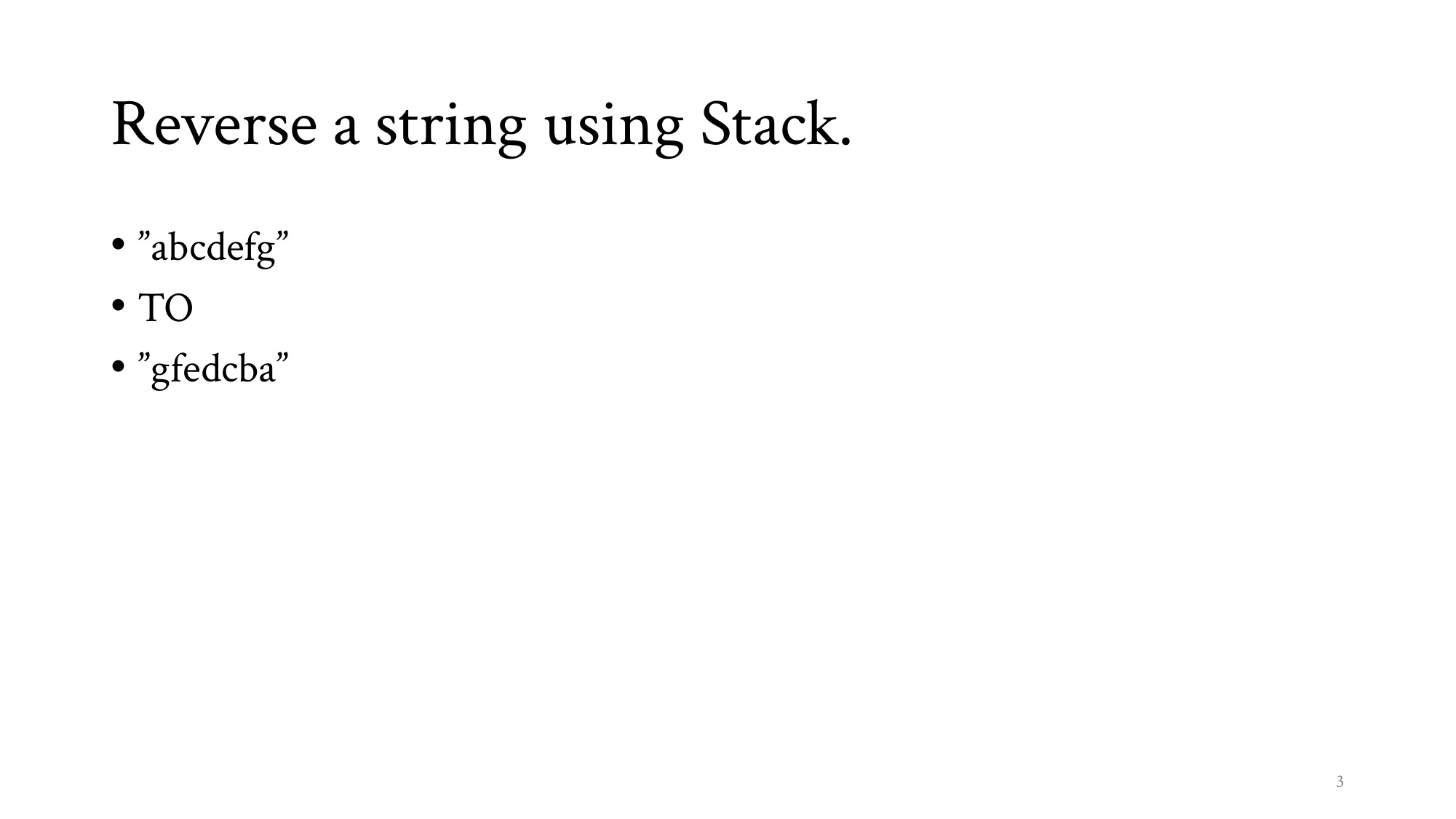

# Reverse a string using Stack.
”abcdefg”
TO
”gfedcba”
3